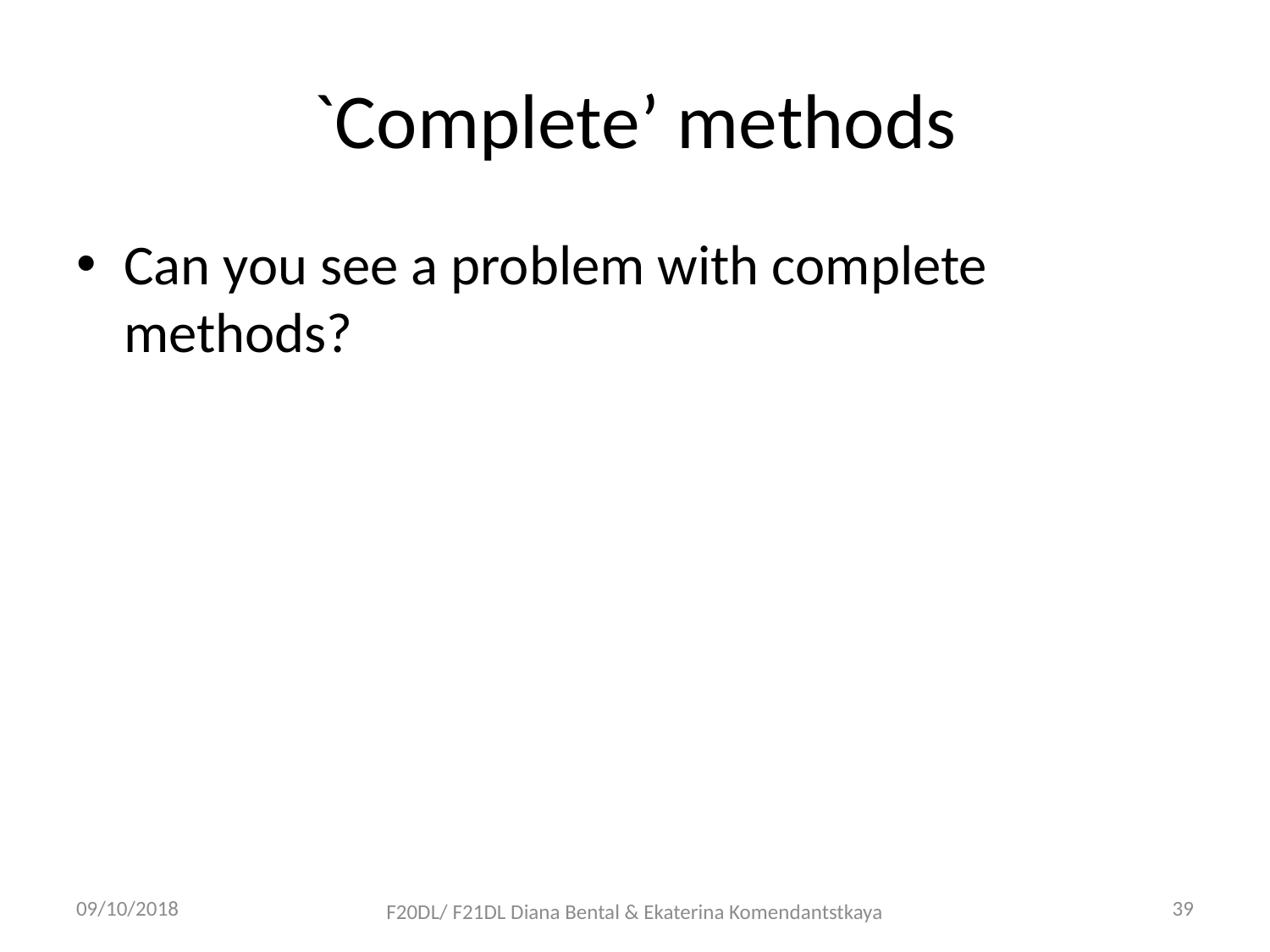

# `Complete’ methods
Can you see a problem with complete methods?

09/10/2018
39
F20DL/ F21DL Diana Bental & Ekaterina Komendantstkaya